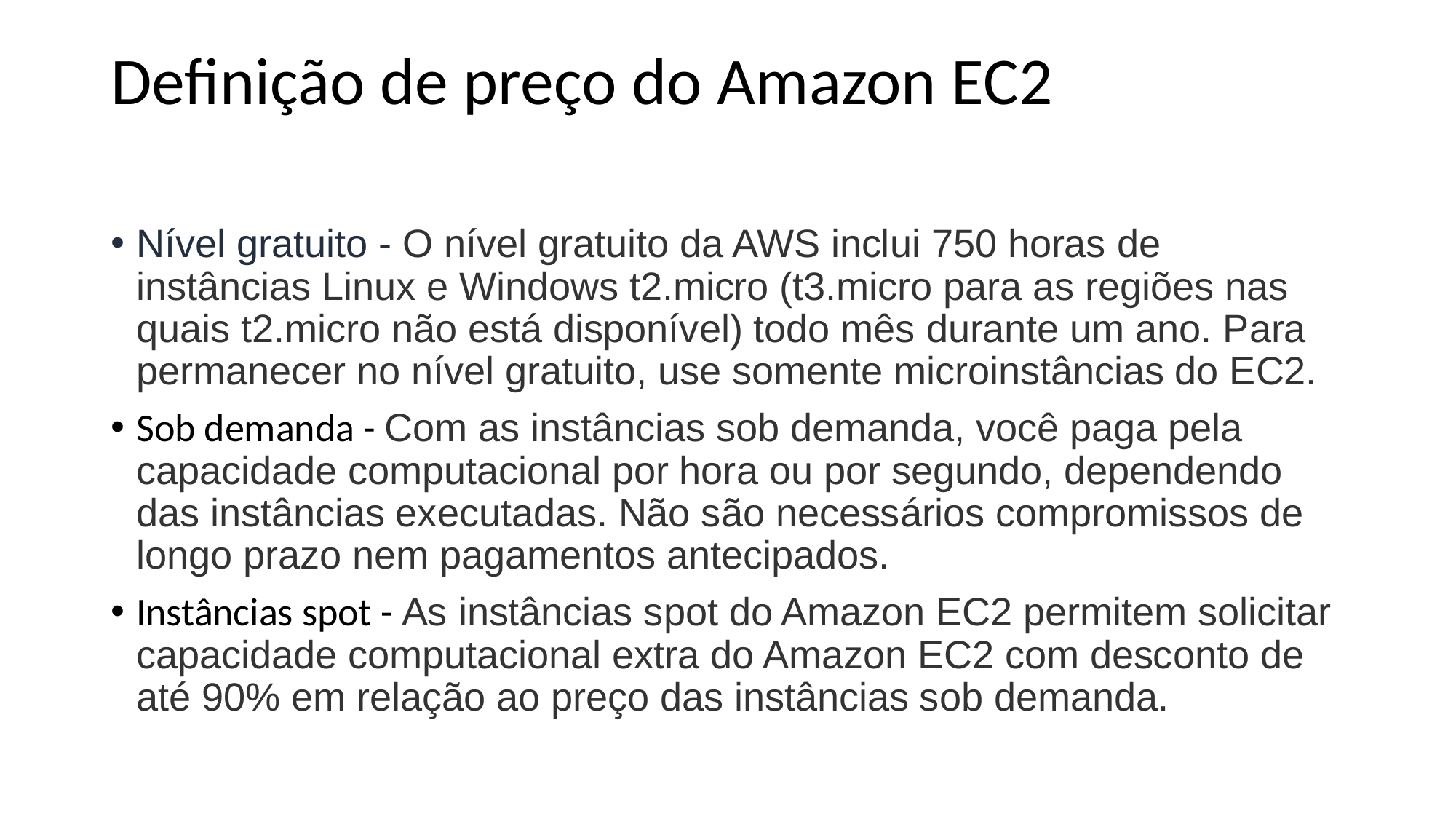

# Definição de preço do Amazon EC2
Nível gratuito - O nível gratuito da AWS inclui 750 horas de instâncias Linux e Windows t2.micro (t3.micro para as regiões nas quais t2.micro não está disponível) todo mês durante um ano. Para permanecer no nível gratuito, use somente microinstâncias do EC2.
Sob demanda - Com as instâncias sob demanda, você paga pela capacidade computacional por hora ou por segundo, dependendo das instâncias executadas. Não são necessários compromissos de longo prazo nem pagamentos antecipados.
Instâncias spot - As instâncias spot do Amazon EC2 permitem solicitar capacidade computacional extra do Amazon EC2 com desconto de até 90% em relação ao preço das instâncias sob demanda.